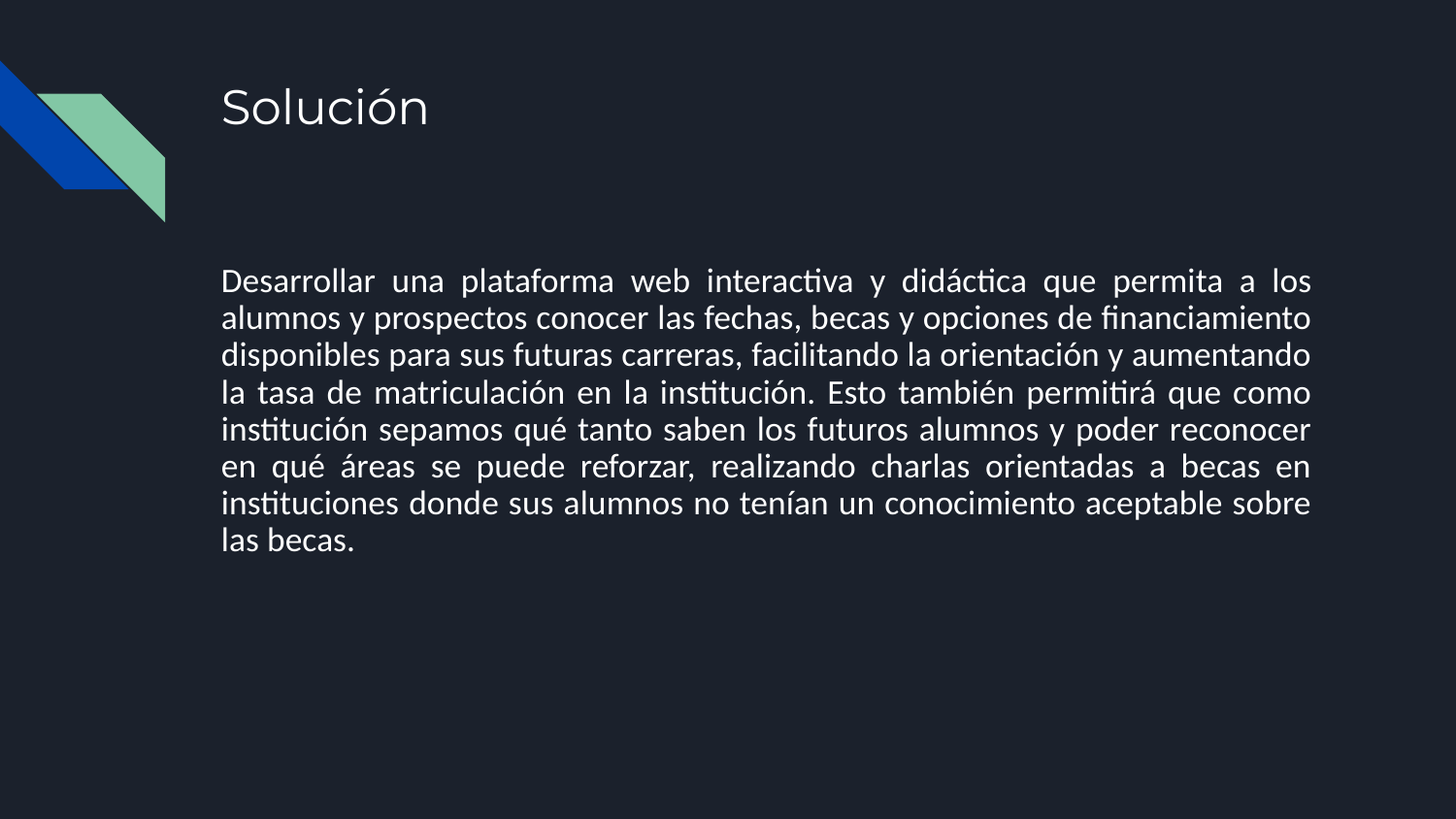

# Solución
Desarrollar una plataforma web interactiva y didáctica que permita a los alumnos y prospectos conocer las fechas, becas y opciones de financiamiento disponibles para sus futuras carreras, facilitando la orientación y aumentando la tasa de matriculación en la institución. Esto también permitirá que como institución sepamos qué tanto saben los futuros alumnos y poder reconocer en qué áreas se puede reforzar, realizando charlas orientadas a becas en instituciones donde sus alumnos no tenían un conocimiento aceptable sobre las becas.